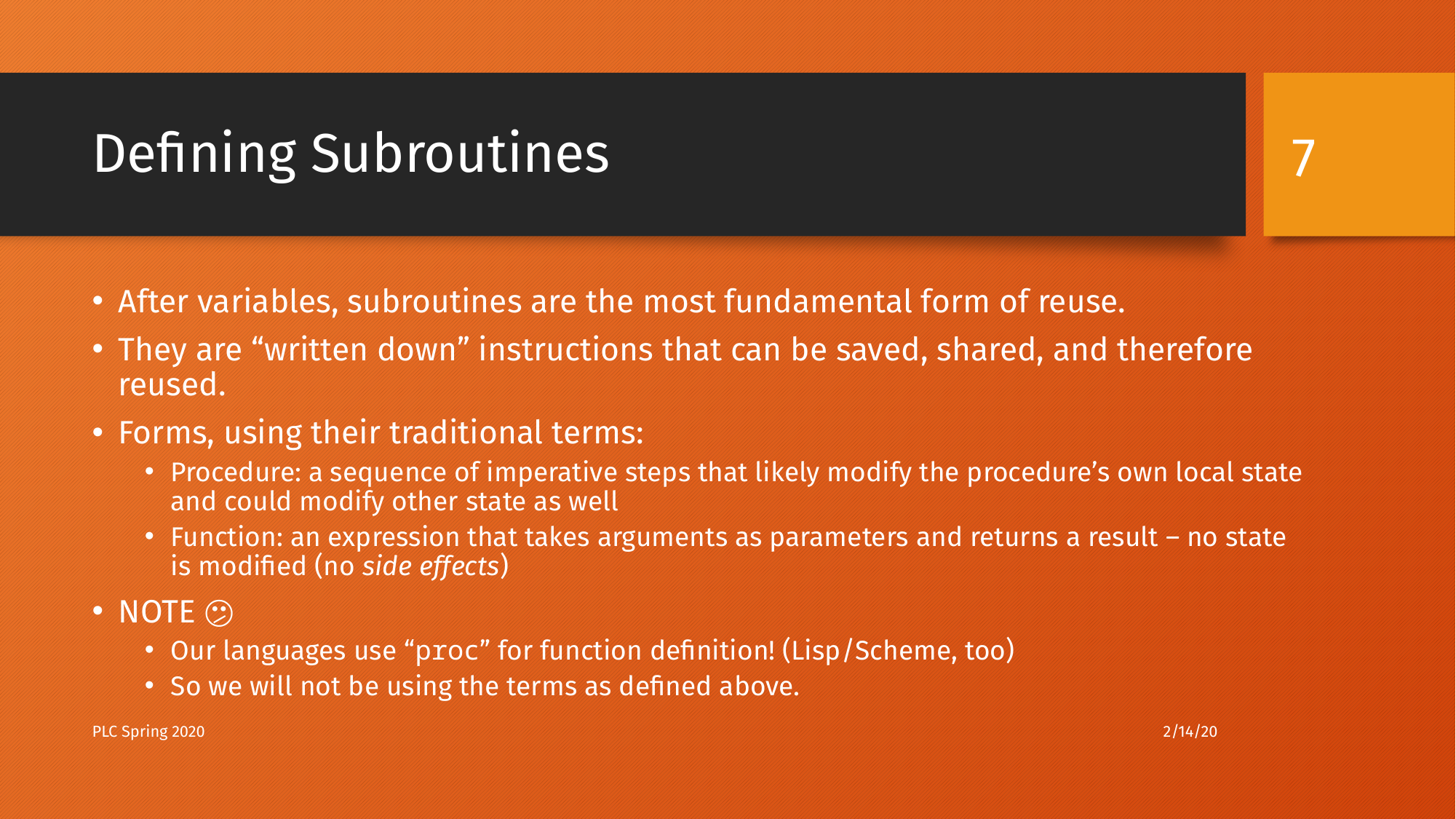

7
# Defining Subroutines
After variables, subroutines are the most fundamental form of reuse.
They are “written down” instructions that can be saved, shared, and therefore reused.
Forms, using their traditional terms:
Procedure: a sequence of imperative steps that likely modify the procedure’s own local state and could modify other state as well
Function: an expression that takes arguments as parameters and returns a result – no state is modified (no side effects)
NOTE 😕
Our languages use “proc” for function definition! (Lisp/Scheme, too)
So we will not be using the terms as defined above.
2/14/20
PLC Spring 2020